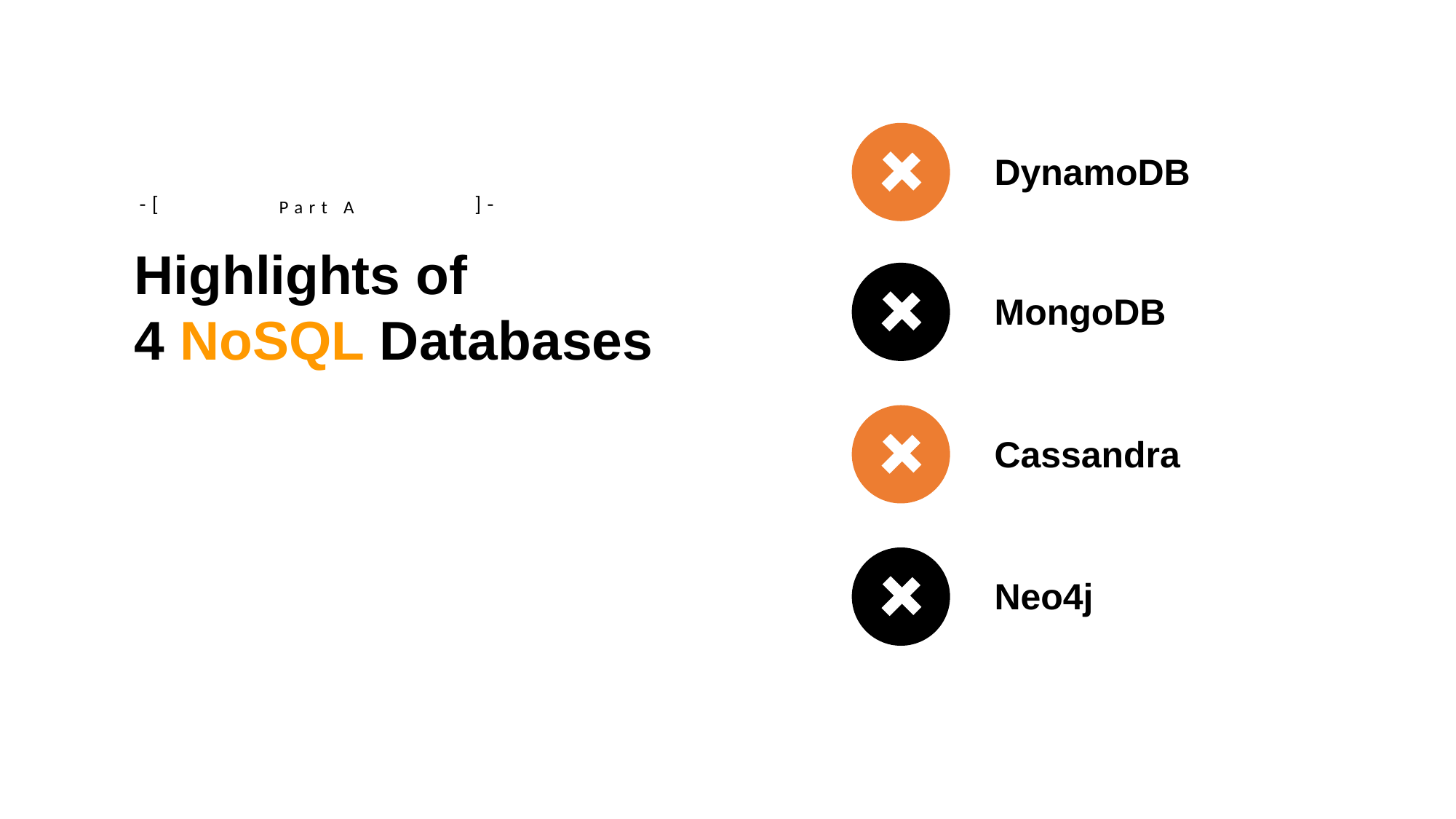

DynamoDB
-[
]-
Part A
Highlights of
4 NoSQL Databases

MongoDB

Cassandra

Neo4j